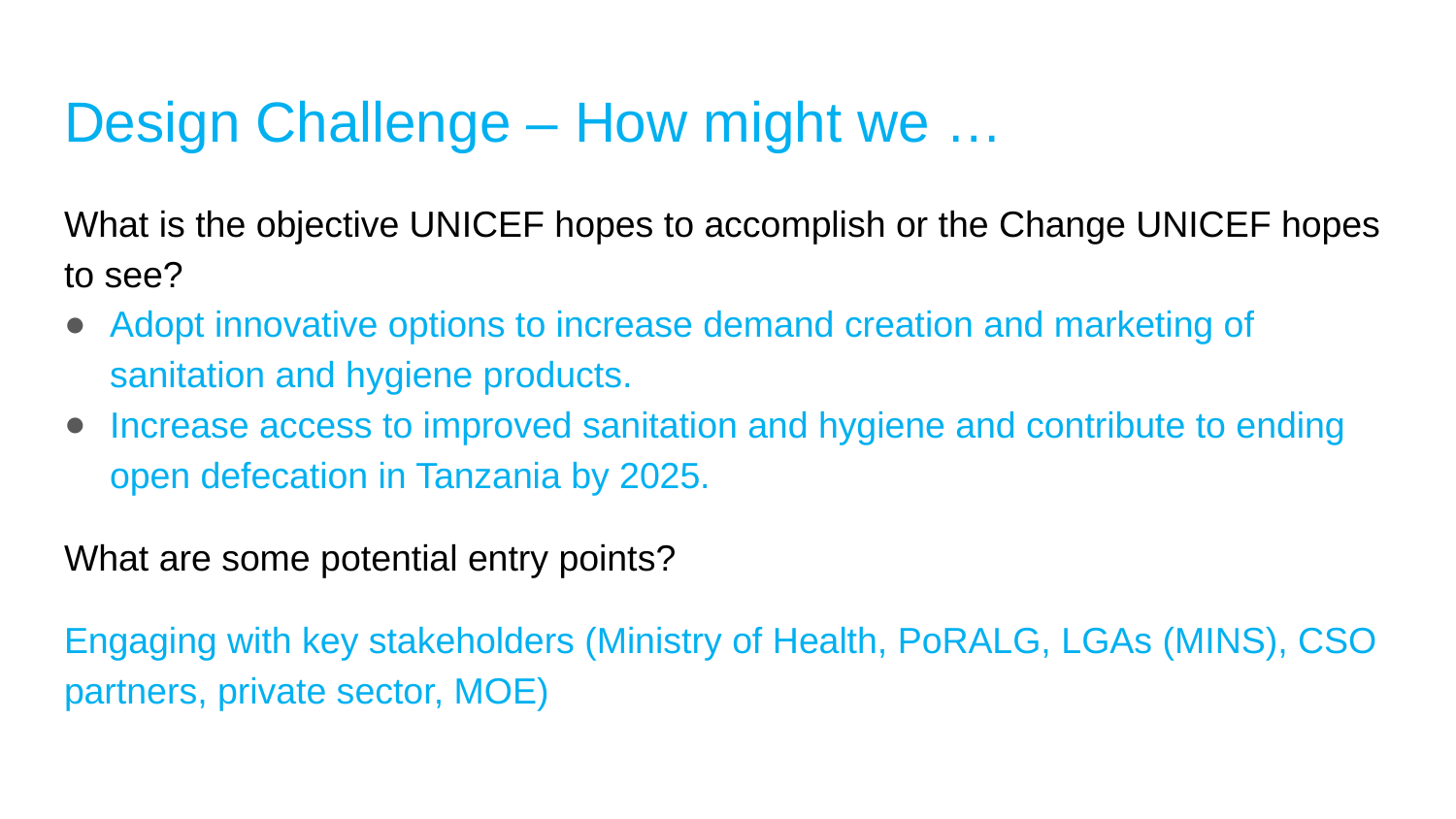

# Design Challenge – How might we …
What is the objective UNICEF hopes to accomplish or the Change UNICEF hopes to see?
Adopt innovative options to increase demand creation and marketing of sanitation and hygiene products.
Increase access to improved sanitation and hygiene and contribute to ending open defecation in Tanzania by 2025.
What are some potential entry points?
Engaging with key stakeholders (Ministry of Health, PoRALG, LGAs (MINS), CSO partners, private sector, MOE)